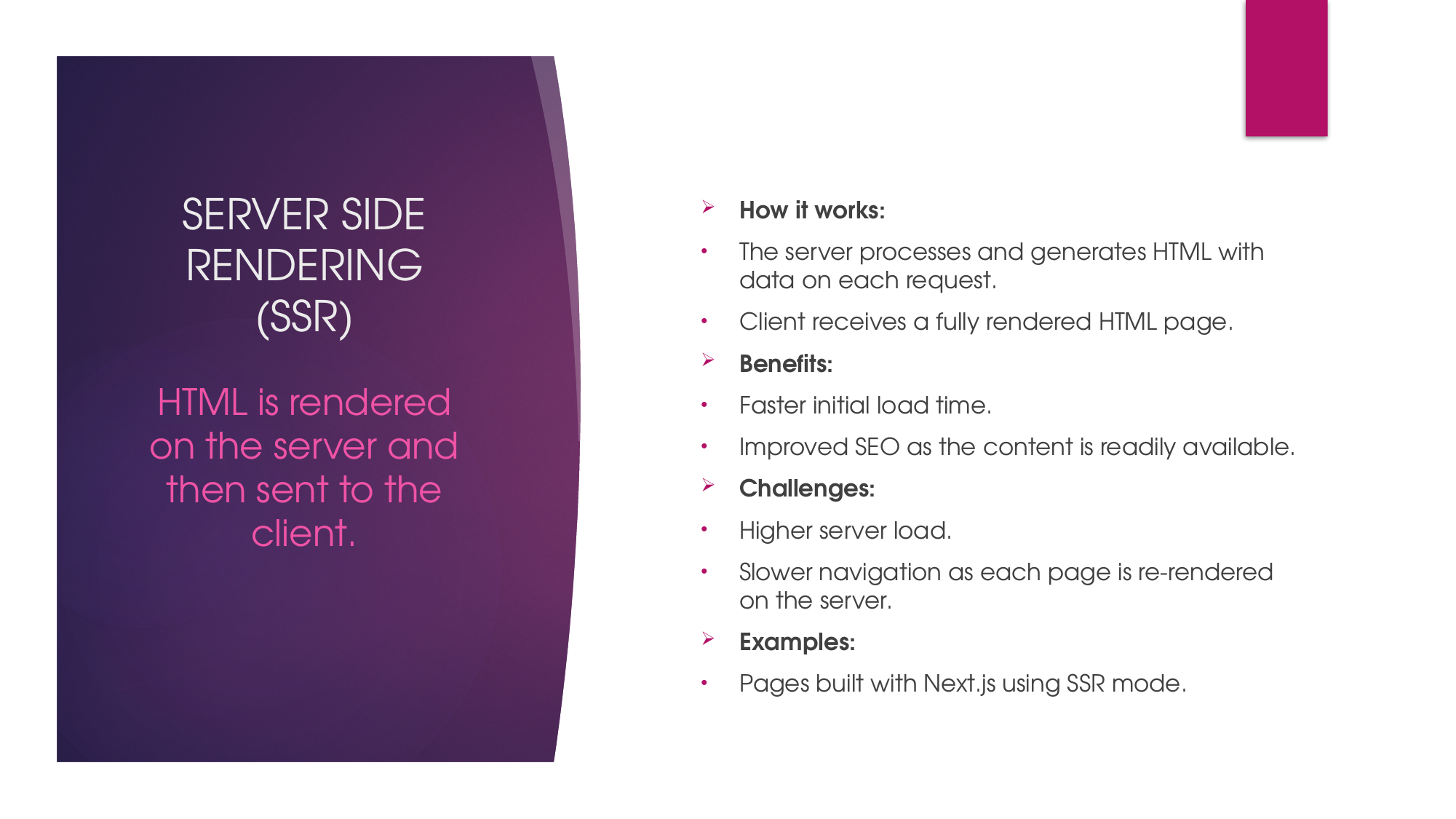

# SERVER SIDE RENDERING (SSR)
How it works:
The server processes and generates HTML with data on each request.
Client receives a fully rendered HTML page.
Benefits:
Faster initial load time.
Improved SEO as the content is readily available.
Challenges:
Higher server load.
Slower navigation as each page is re-rendered on the server.
Examples:
Pages built with Next.js using SSR mode.
HTML is rendered on the server and then sent to the client.